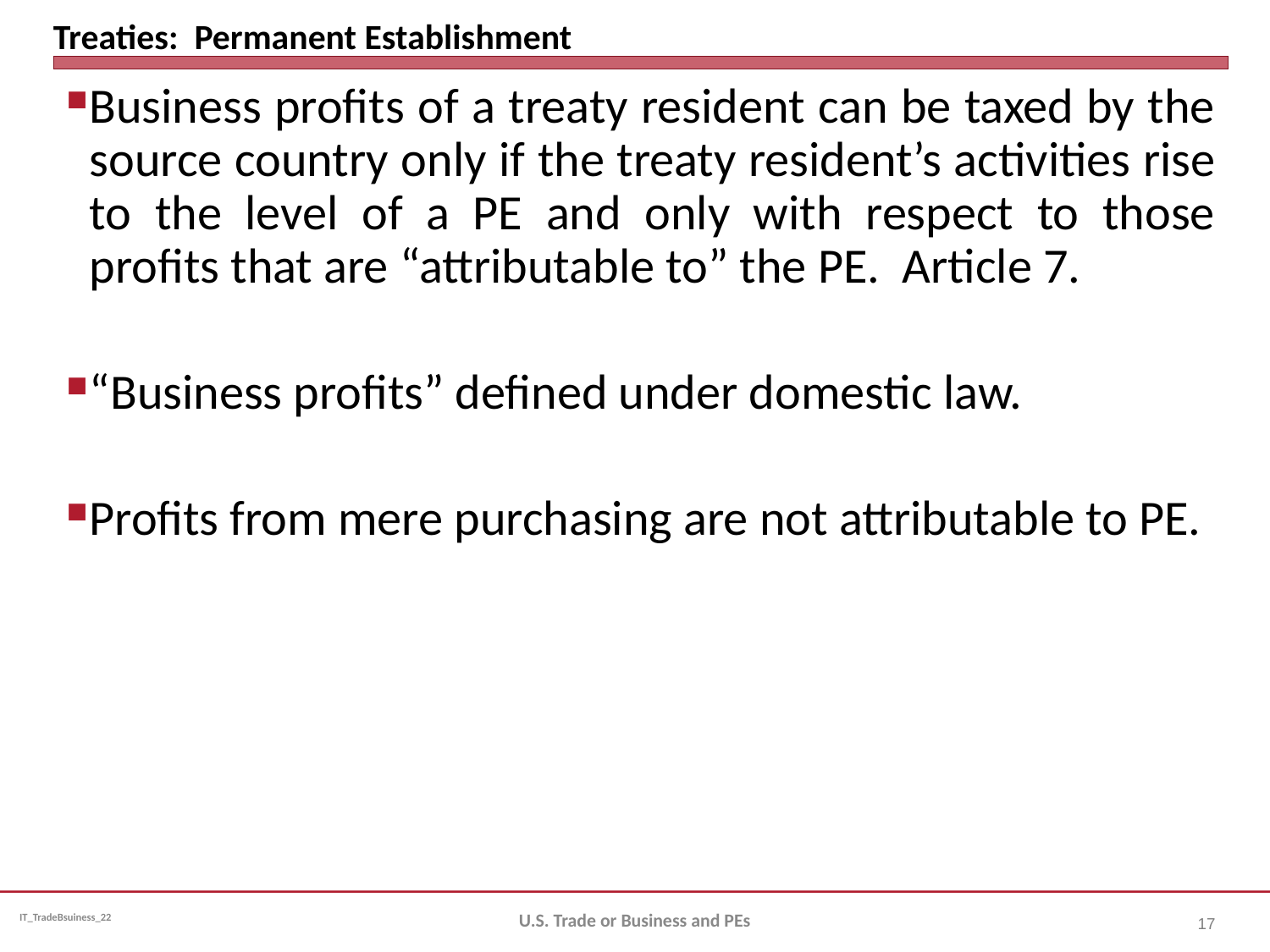

# Treaties:  Permanent Establishment
Business profits of a treaty resident can be taxed by the source country only if the treaty resident’s activities rise to the level of a PE and only with respect to those profits that are “attributable to” the PE.  Article 7.

“Business profits” defined under domestic law.

Profits from mere purchasing are not attributable to PE.

U.S. Trade or Business and PEs
17